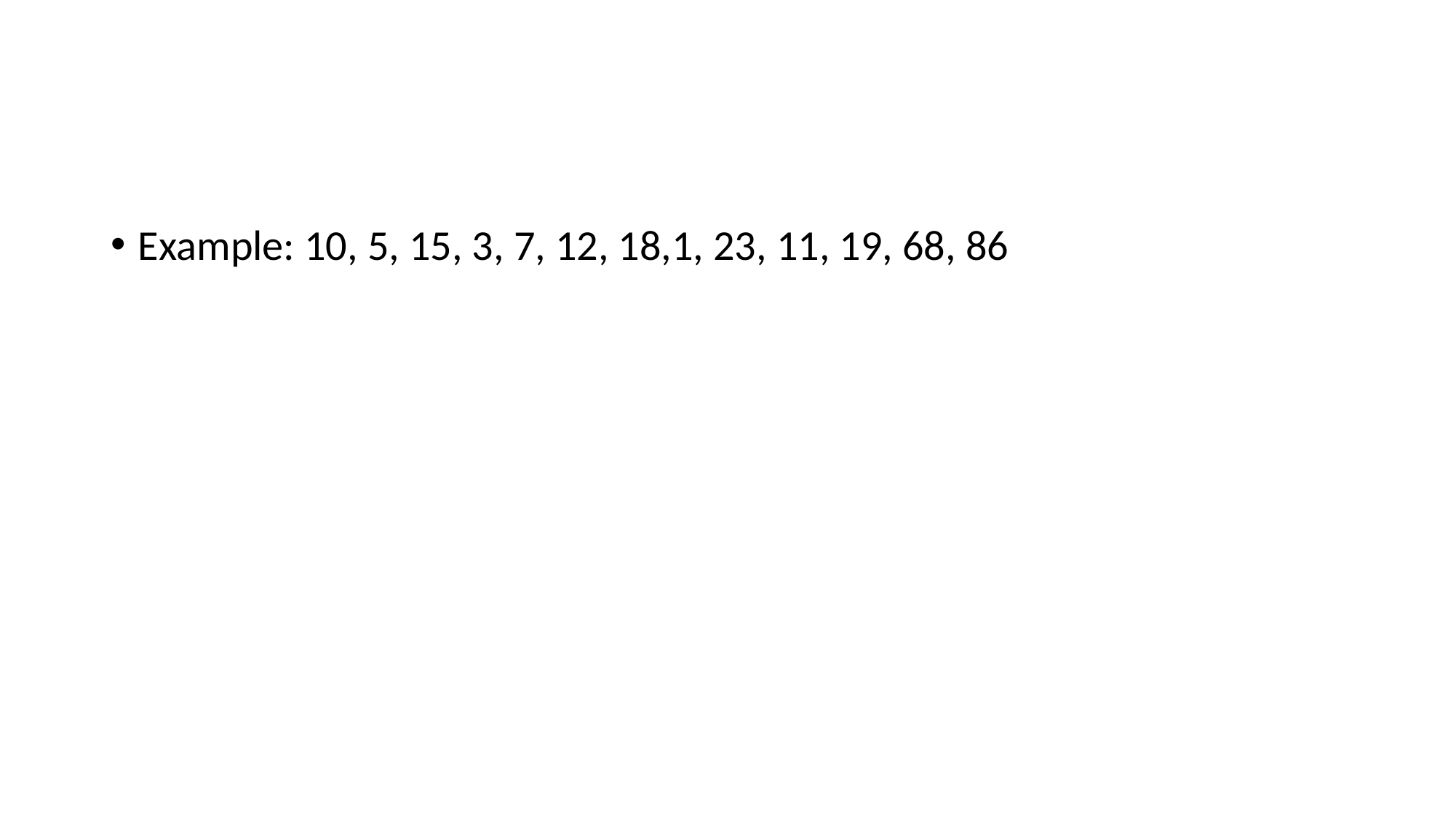

#
Example: 10, 5, 15, 3, 7, 12, 18,1, 23, 11, 19, 68, 86